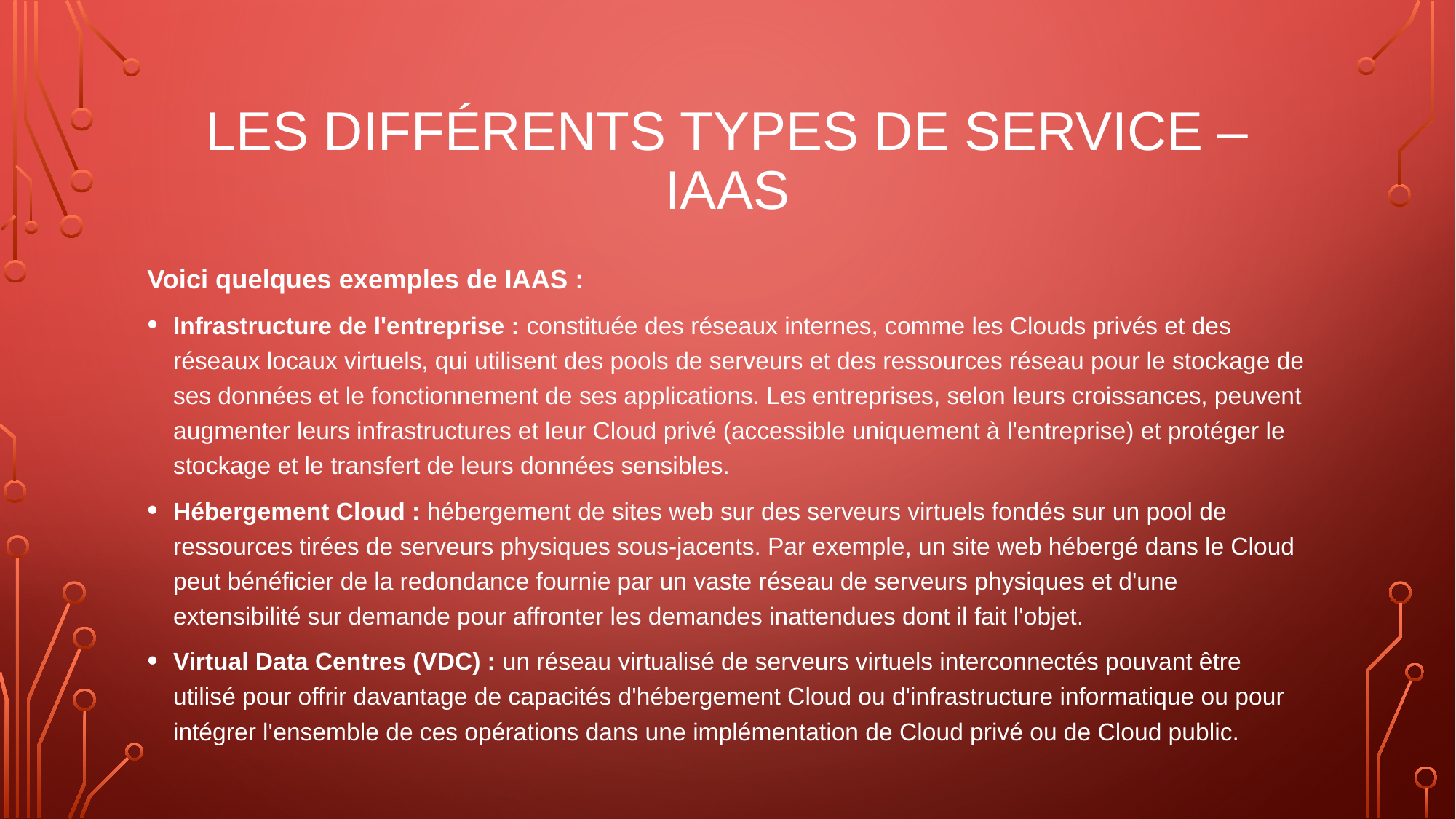

# Les différents types de service – Iaas
Voici quelques exemples de IAAS :
Infrastructure de l'entreprise : constituée des réseaux internes, comme les Clouds privés et des réseaux locaux virtuels, qui utilisent des pools de serveurs et des ressources réseau pour le stockage de ses données et le fonctionnement de ses applications. Les entreprises, selon leurs croissances, peuvent augmenter leurs infrastructures et leur Cloud privé (accessible uniquement à l'entreprise) et protéger le stockage et le transfert de leurs données sensibles.
Hébergement Cloud : hébergement de sites web sur des serveurs virtuels fondés sur un pool de ressources tirées de serveurs physiques sous-jacents. Par exemple, un site web hébergé dans le Cloud peut bénéficier de la redondance fournie par un vaste réseau de serveurs physiques et d'une extensibilité sur demande pour affronter les demandes inattendues dont il fait l'objet.
Virtual Data Centres (VDC) : un réseau virtualisé de serveurs virtuels interconnectés pouvant être utilisé pour offrir davantage de capacités d'hébergement Cloud ou d'infrastructure informatique ou pour intégrer l'ensemble de ces opérations dans une implémentation de Cloud privé ou de Cloud public.